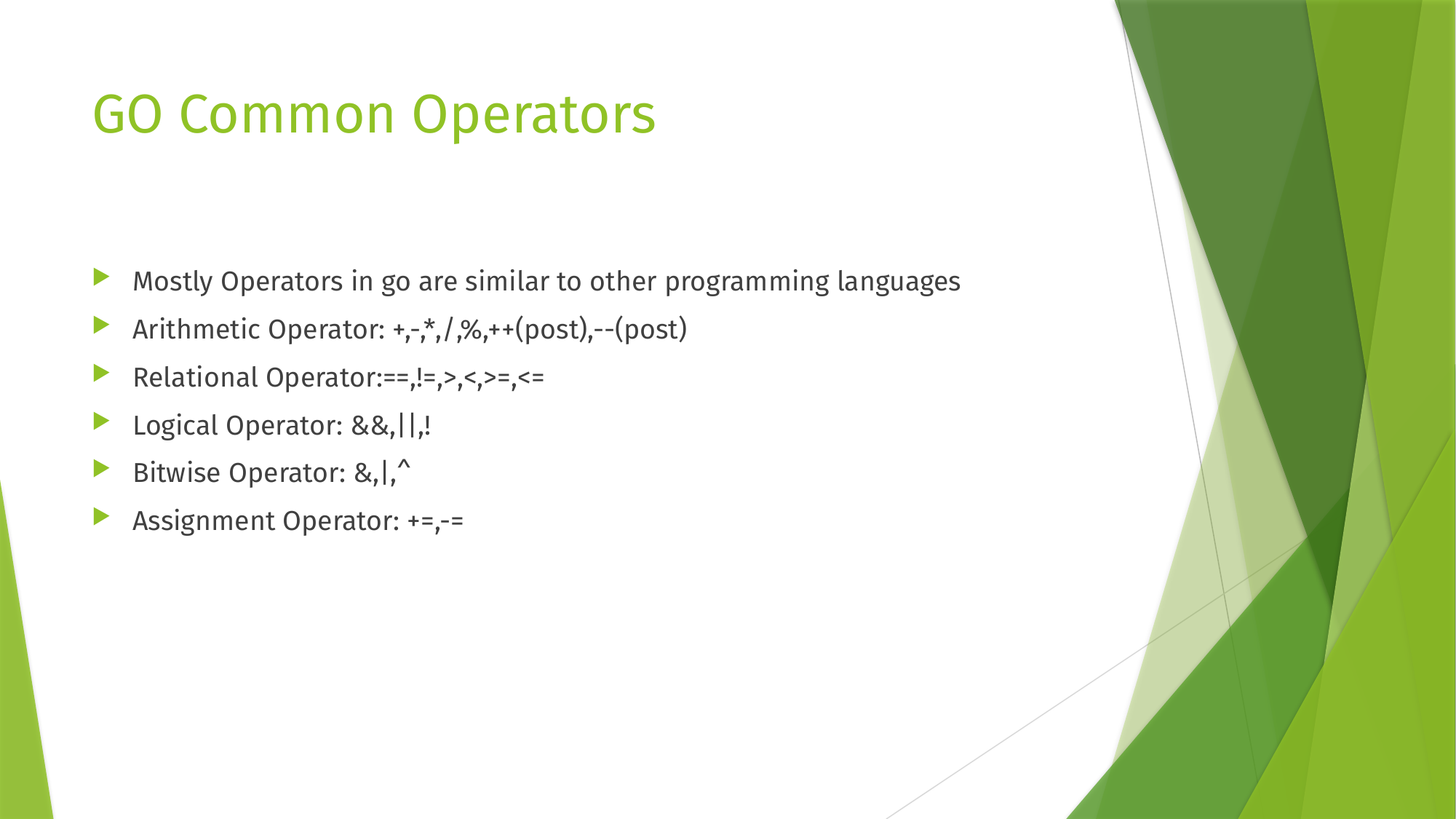

# GO Common Operators
Mostly Operators in go are similar to other programming languages
Arithmetic Operator: +,-,*,/,%,++(post),--(post)
Relational Operator:==,!=,>,<,>=,<=
Logical Operator: &&,||,!
Bitwise Operator: &,|,^
Assignment Operator: +=,-=